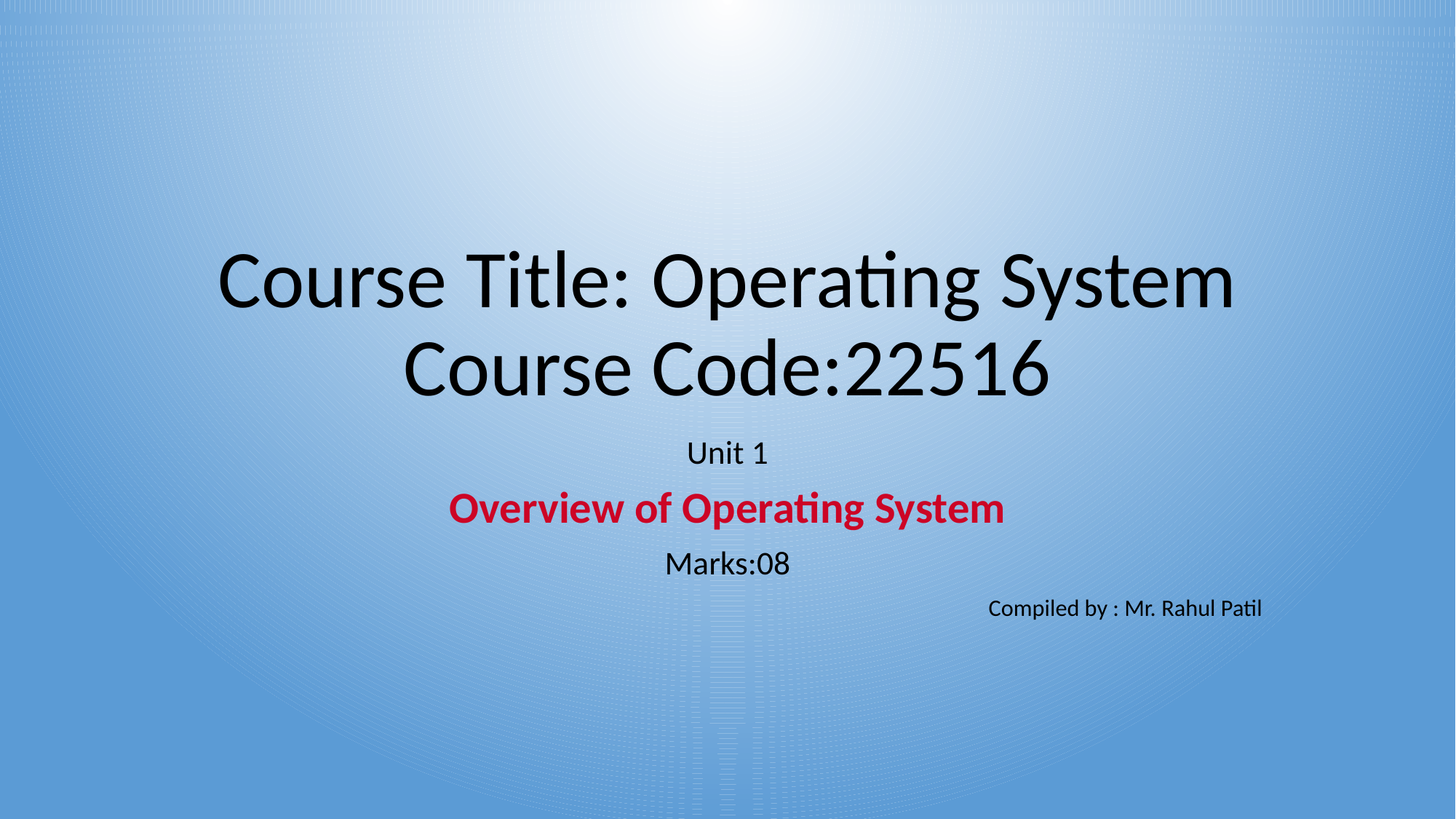

# Course Title: Operating System Course Code:22516
Unit 1
Overview of Operating System
Marks:08
Compiled by : Mr. Rahul Patil